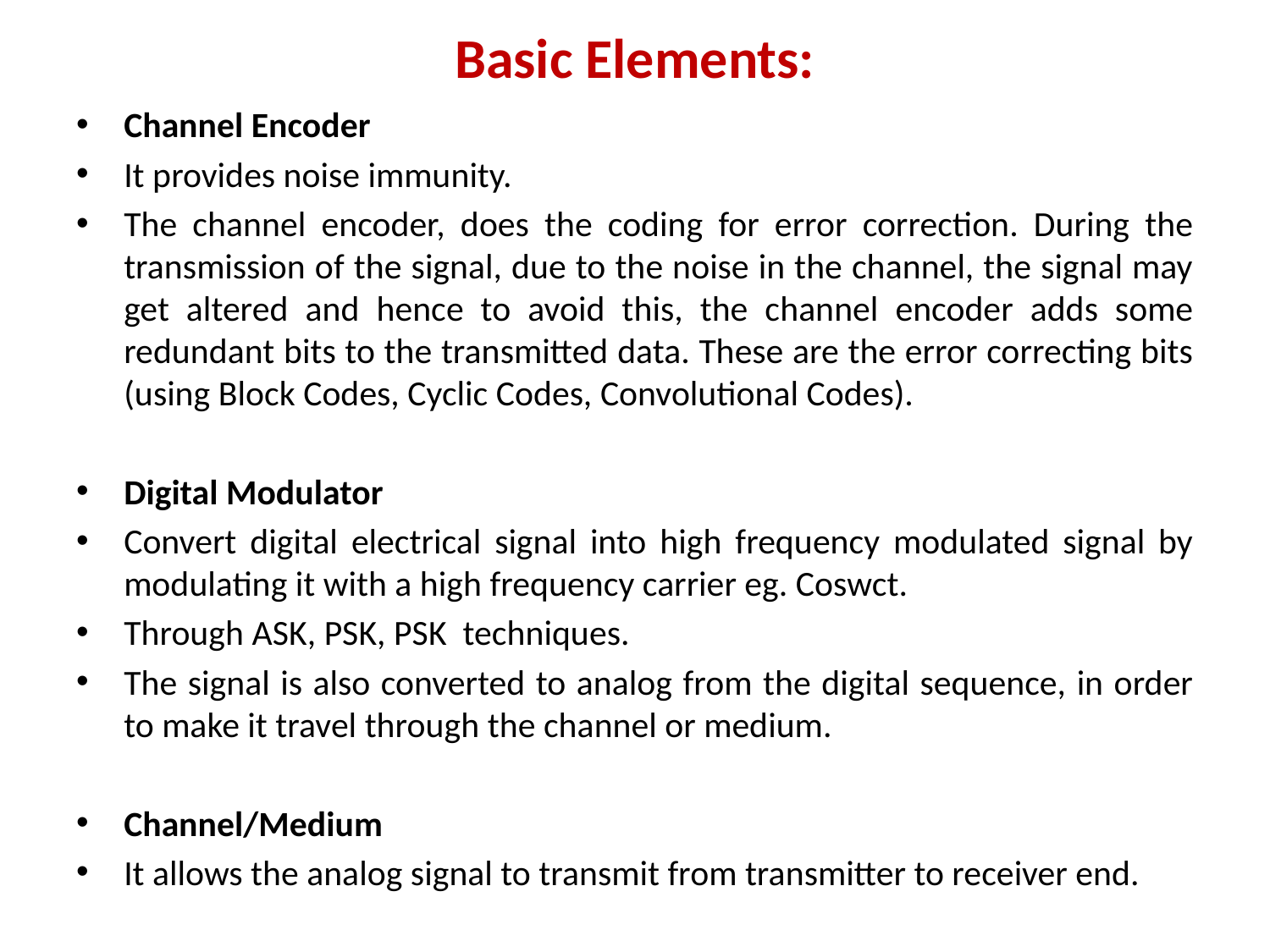

# Basic Elements:
Channel Encoder
It provides noise immunity.
The channel encoder, does the coding for error correction. During the transmission of the signal, due to the noise in the channel, the signal may get altered and hence to avoid this, the channel encoder adds some redundant bits to the transmitted data. These are the error correcting bits (using Block Codes, Cyclic Codes, Convolutional Codes).

Digital Modulator
Convert digital electrical signal into high frequency modulated signal by modulating it with a high frequency carrier eg. Coswct.
Through ASK, PSK, PSK  techniques.
The signal is also converted to analog from the digital sequence, in order to make it travel through the channel or medium.

Channel/Medium
It allows the analog signal to transmit from transmitter to receiver end.